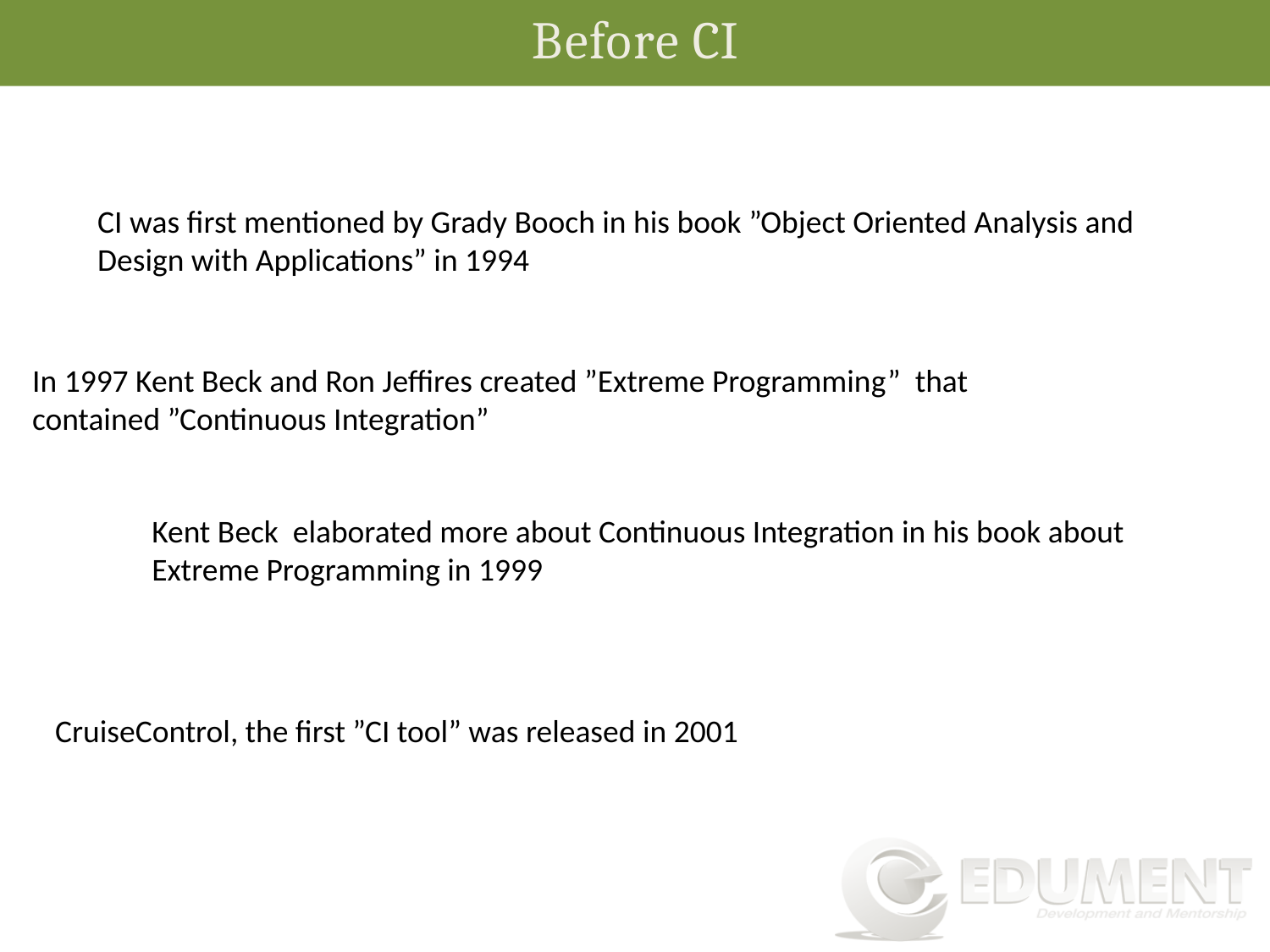

Before CI

CI was first mentioned by Grady Booch in his book ”Object Oriented Analysis and Design with Applications” in 1994
In 1997 Kent Beck and Ron Jeffires created ”Extreme Programming”  that contained ”Continuous Integration”
Kent Beck  elaborated more about Continuous Integration in his book about Extreme Programming in 1999
CruiseControl, the first ”CI tool” was released in 2001